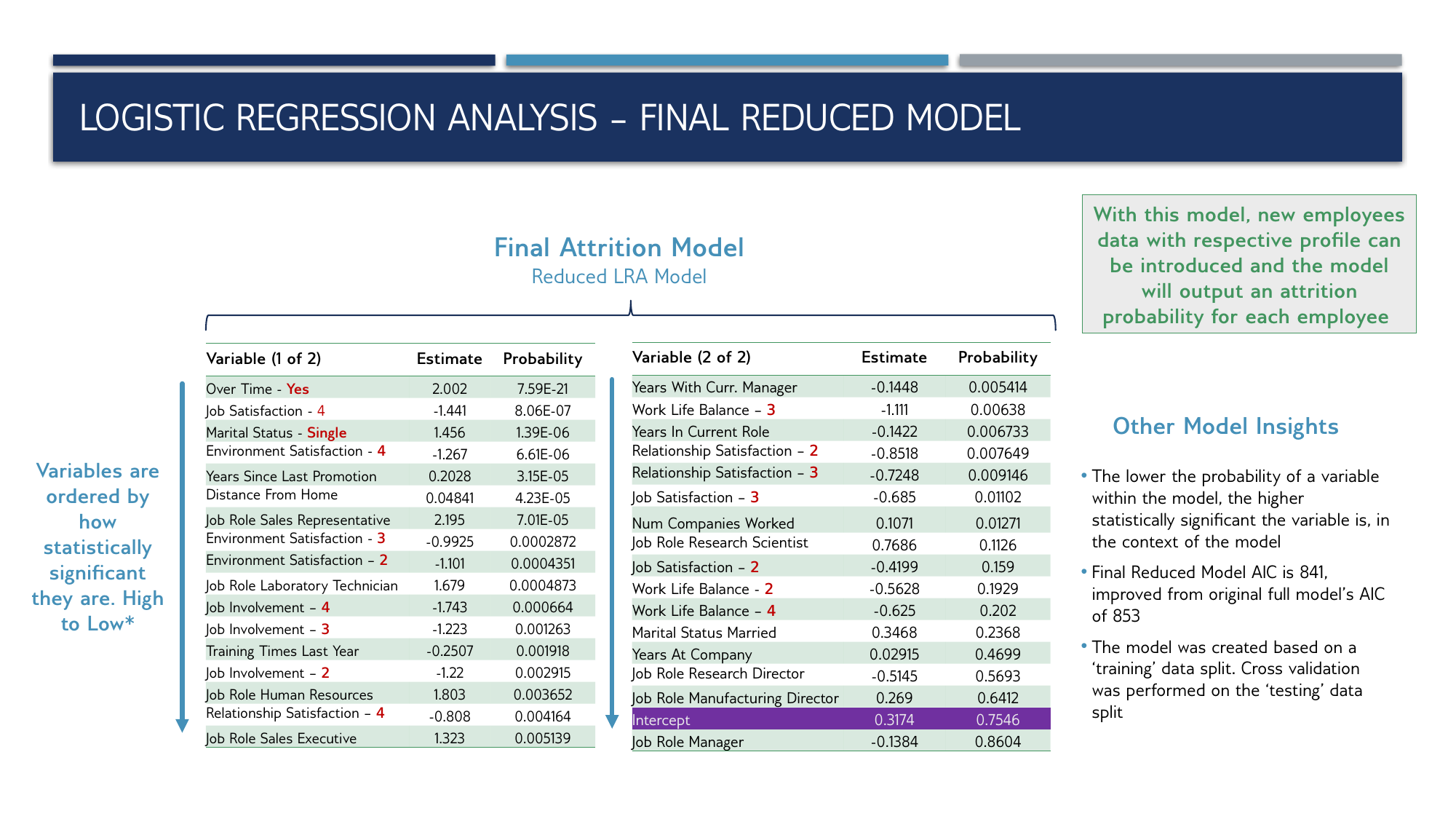

# Logistic Regression analysis – final Reduced model
With this model, new employees data with respective profile can be introduced and the model will output an attrition probability for each employee
Final Attrition Model
Reduced LRA Model
| Variable (2 of 2) | Estimate | Probability |
| --- | --- | --- |
| Years With Curr. Manager | -0.1448 | 0.005414 |
| Work Life Balance – 3 | -1.111 | 0.00638 |
| Years In Current Role | -0.1422 | 0.006733 |
| Relationship Satisfaction – 2 | -0.8518 | 0.007649 |
| Relationship Satisfaction – 3 | -0.7248 | 0.009146 |
| Job Satisfaction – 3 | -0.685 | 0.01102 |
| Num Companies Worked | 0.1071 | 0.01271 |
| Job Role Research Scientist | 0.7686 | 0.1126 |
| Job Satisfaction – 2 | -0.4199 | 0.159 |
| Work Life Balance - 2 | -0.5628 | 0.1929 |
| Work Life Balance – 4 | -0.625 | 0.202 |
| Marital Status Married | 0.3468 | 0.2368 |
| Years At Company | 0.02915 | 0.4699 |
| Job Role Research Director | -0.5145 | 0.5693 |
| Job Role Manufacturing Director | 0.269 | 0.6412 |
| Intercept | 0.3174 | 0.7546 |
| Job Role Manager | -0.1384 | 0.8604 |
| Variable (1 of 2) | Estimate | Probability |
| --- | --- | --- |
| Over Time - Yes | 2.002 | 7.59E-21 |
| Job Satisfaction - 4 | -1.441 | 8.06E-07 |
| Marital Status - Single | 1.456 | 1.39E-06 |
| Environment Satisfaction - 4 | -1.267 | 6.61E-06 |
| Years Since Last Promotion | 0.2028 | 3.15E-05 |
| Distance From Home | 0.04841 | 4.23E-05 |
| Job Role Sales Representative | 2.195 | 7.01E-05 |
| Environment Satisfaction - 3 | -0.9925 | 0.0002872 |
| Environment Satisfaction – 2 | -1.101 | 0.0004351 |
| Job Role Laboratory Technician | 1.679 | 0.0004873 |
| Job Involvement – 4 | -1.743 | 0.000664 |
| Job Involvement – 3 | -1.223 | 0.001263 |
| Training Times Last Year | -0.2507 | 0.001918 |
| Job Involvement – 2 | -1.22 | 0.002915 |
| Job Role Human Resources | 1.803 | 0.003652 |
| Relationship Satisfaction – 4 | -0.808 | 0.004164 |
| Job Role Sales Executive | 1.323 | 0.005139 |
Other Model Insights
Variables are ordered by how statistically significant they are. High to Low*
The lower the probability of a variable within the model, the higher statistically significant the variable is, in the context of the model
Final Reduced Model AIC is 841, improved from original full model’s AIC of 853
The model was created based on a ‘training’ data split. Cross validation was performed on the ‘testing’ data split